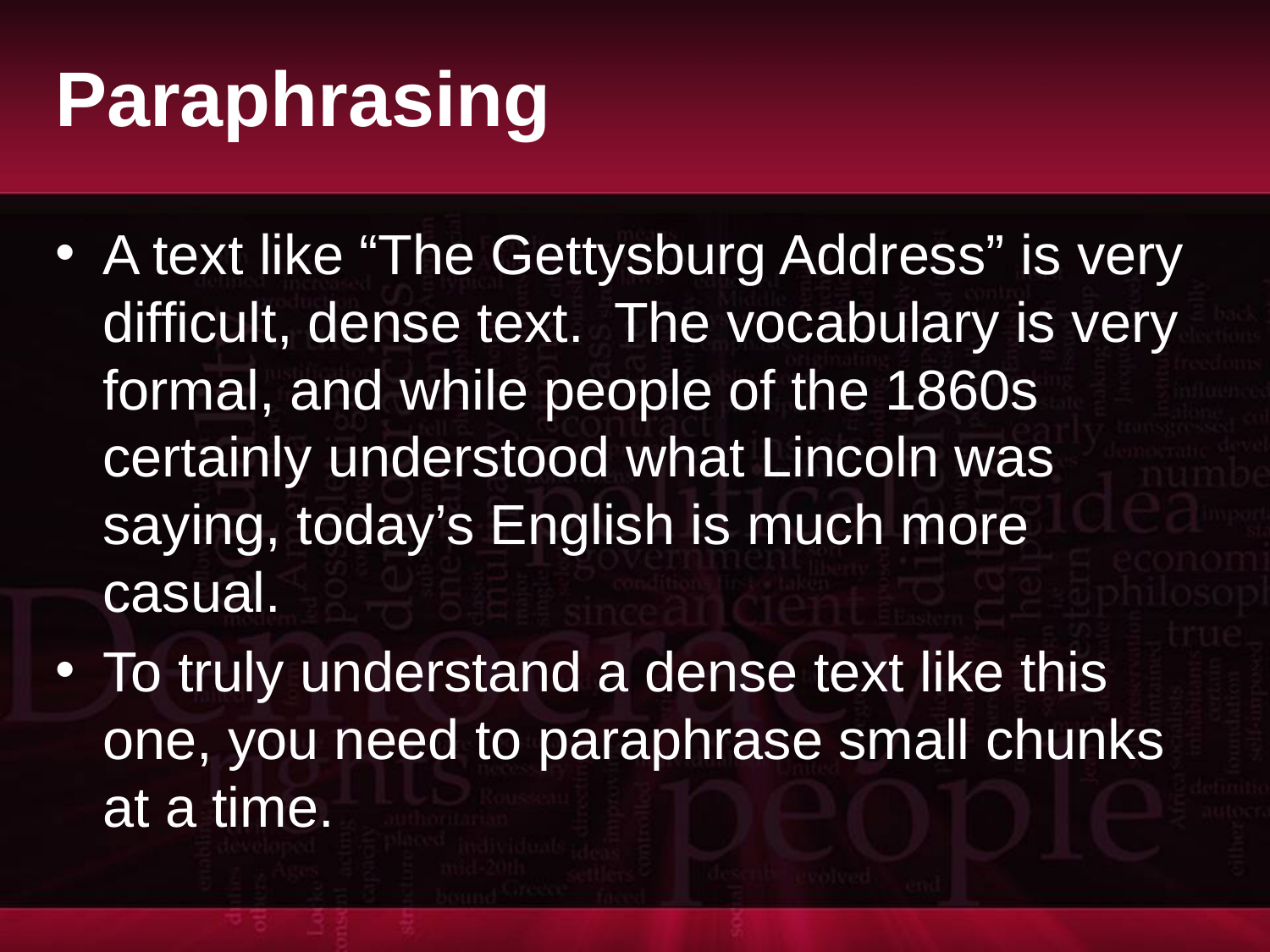

# Paraphrasing
A text like “The Gettysburg Address” is very difficult, dense text.  The vocabulary is very formal, and while people of the 1860s certainly understood what Lincoln was saying, today’s English is much more casual.
To truly understand a dense text like this one, you need to paraphrase small chunks at a time.